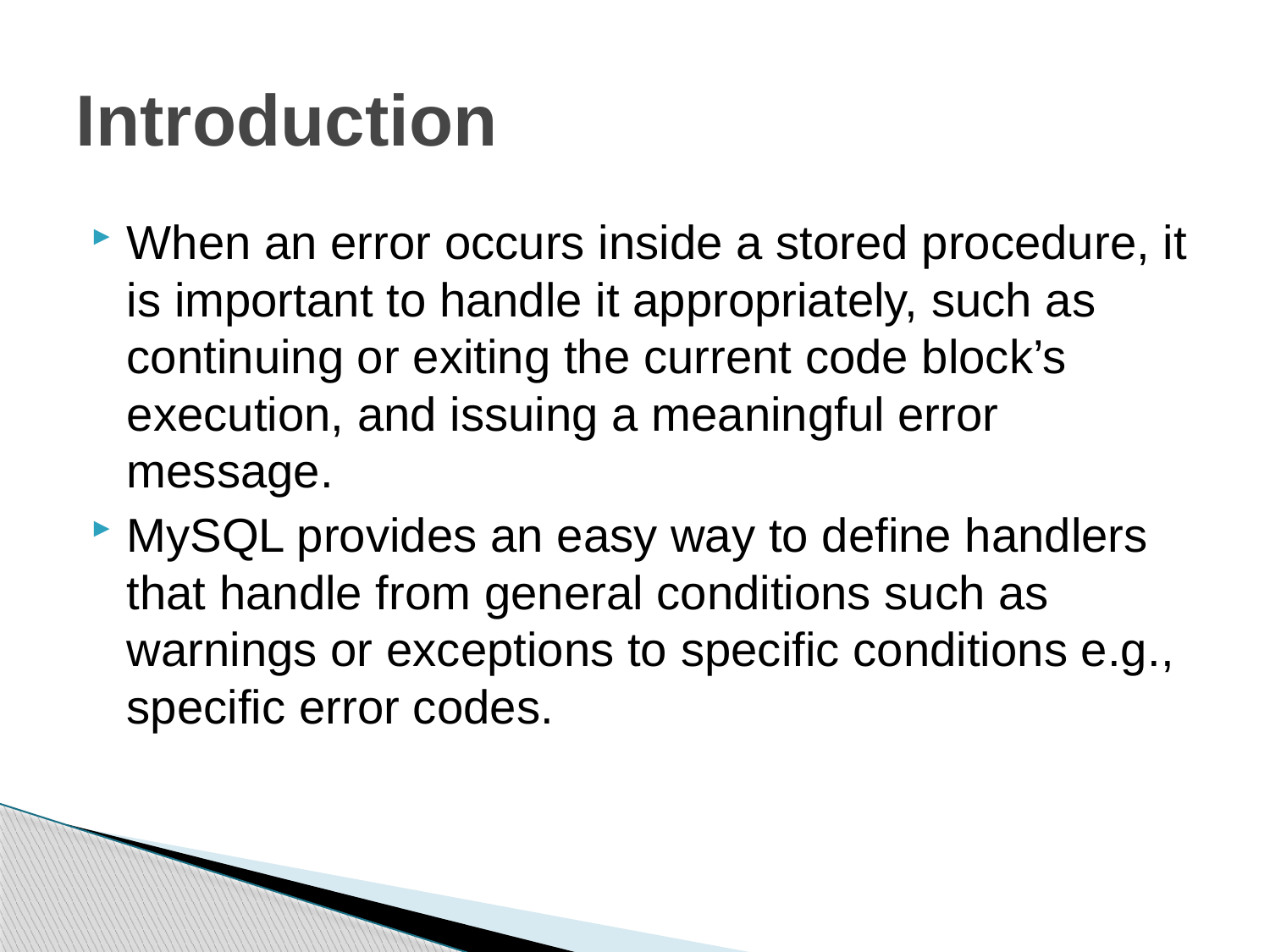

# Introduction
When an error occurs inside a stored procedure, it is important to handle it appropriately, such as continuing or exiting the current code block’s execution, and issuing a meaningful error message.
MySQL provides an easy way to define handlers that handle from general conditions such as warnings or exceptions to specific conditions e.g., specific error codes.